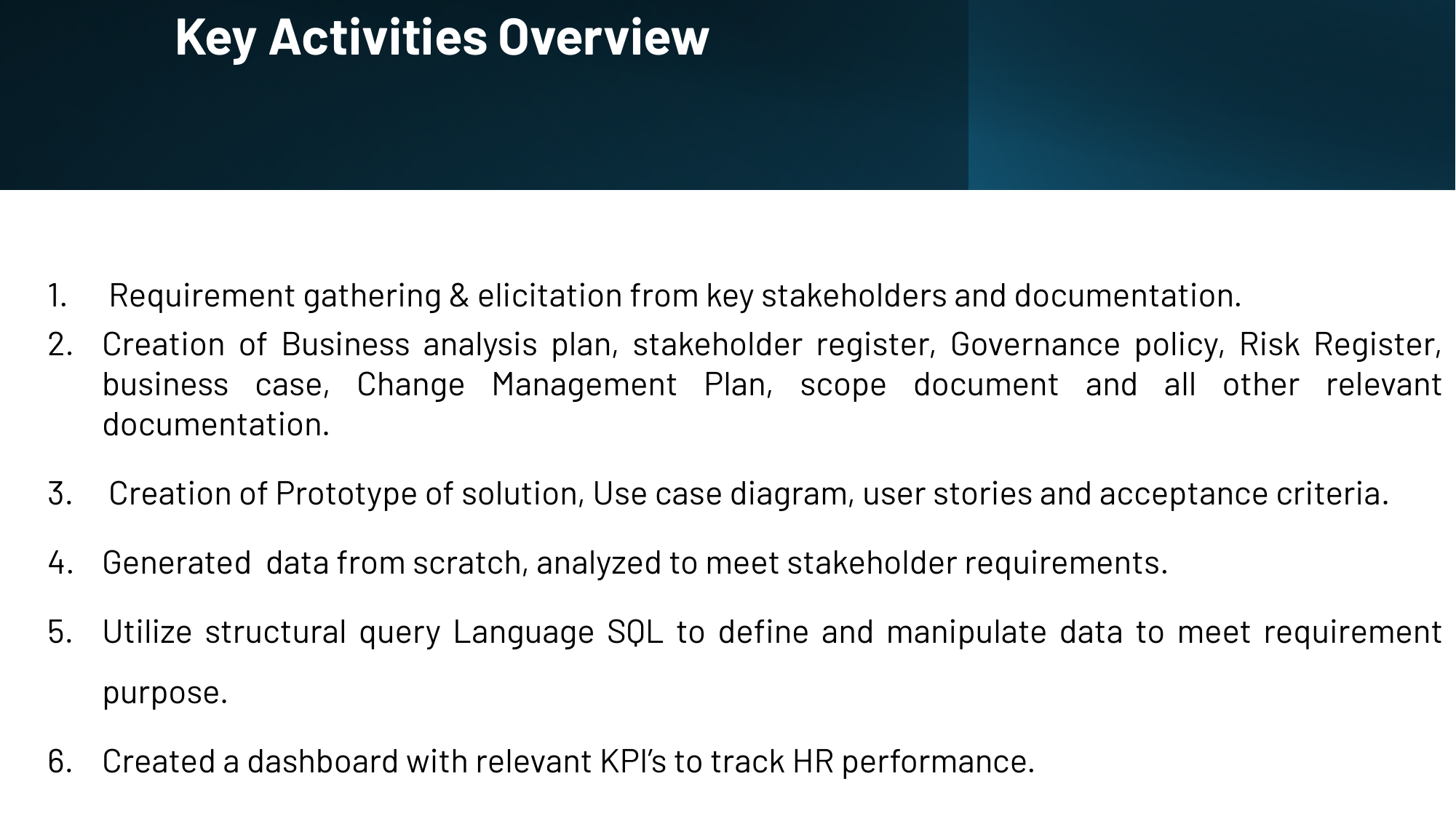

# Key Activities Overview
 Requirement gathering & elicitation from key stakeholders and documentation.
Creation of Business analysis plan, stakeholder register, Governance policy, Risk Register, business case, Change Management Plan, scope document and all other relevant documentation.
 Creation of Prototype of solution, Use case diagram, user stories and acceptance criteria.
Generated  data from scratch, analyzed to meet stakeholder requirements.
Utilize structural query Language SQL to define and manipulate data to meet requirement purpose.
Created a dashboard with relevant KPI’s to track HR performance.